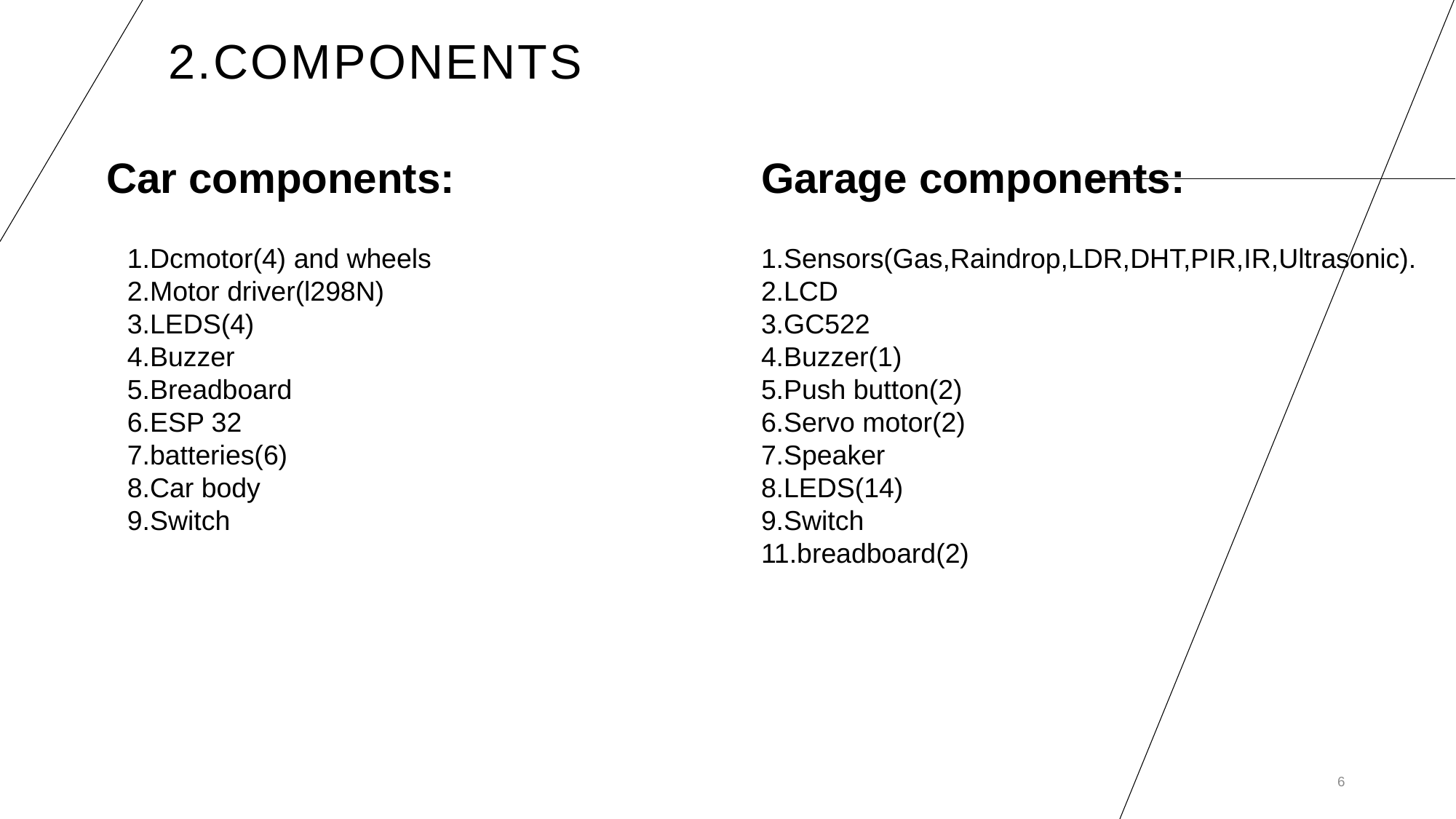

# 2.Components
Car components:
Garage components:
1.Dcmotor(4) and wheels
2.Motor driver(l298N)
3.LEDS(4)
4.Buzzer
5.Breadboard
6.ESP 32
7.batteries(6)
8.Car body
9.Switch
1.Sensors(Gas,Raindrop,LDR,DHT,PIR,IR,Ultrasonic).
2.LCD
3.GC522
4.Buzzer(1)
5.Push button(2)
6.Servo motor(2)
7.Speaker
8.LEDS(14)
9.Switch
11.breadboard(2)

6